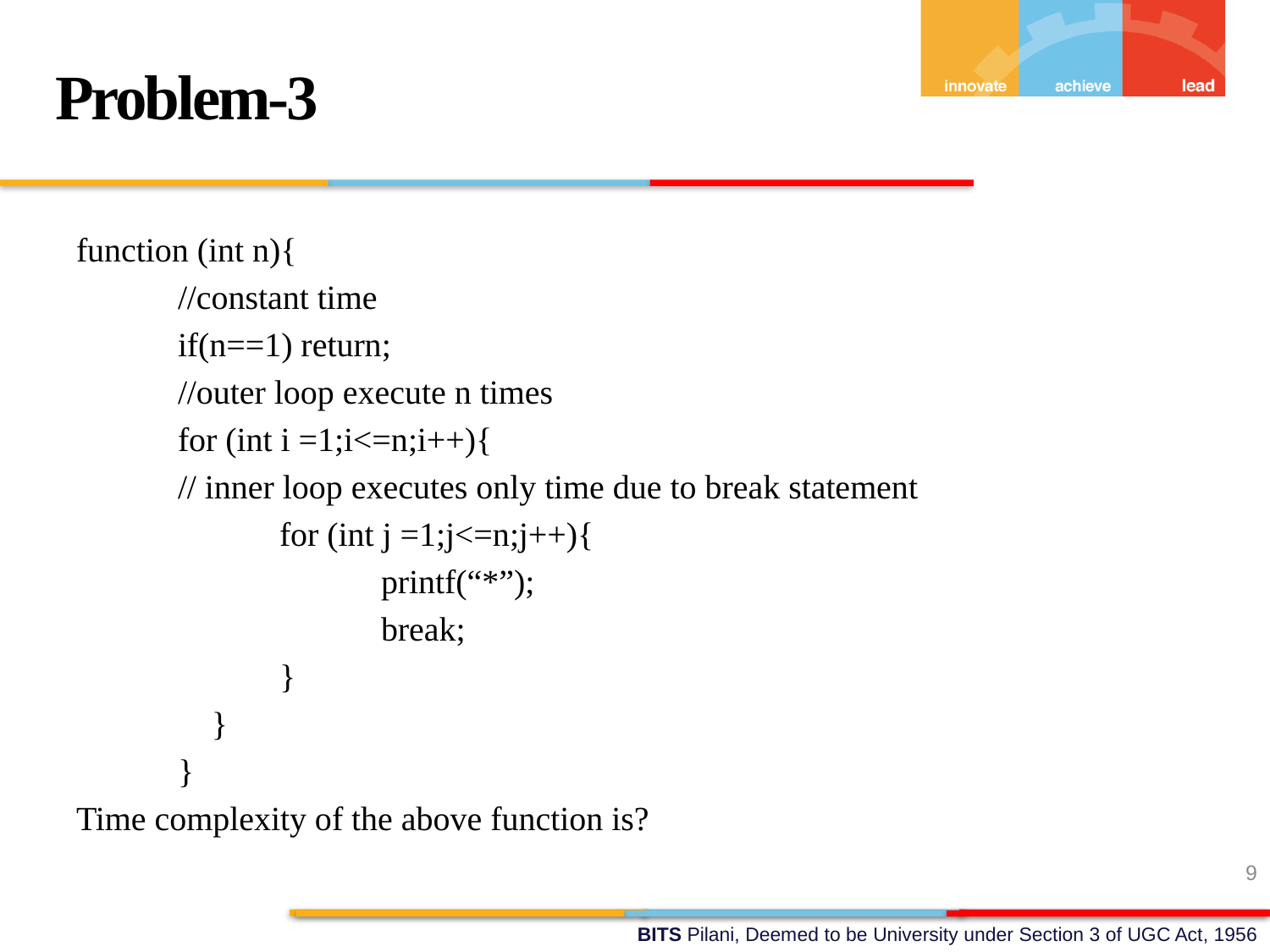

Problem-3
function (int n){
	//constant time
	if(n==1) return;
	//outer loop execute n times
	for (int i =1;i<=n;i++){
	// inner loop executes only time due to break statement
		for (int j =1;j<=n;j++){
			printf(“*”);
			break;
		}
	    }
	}
Time complexity of the above function is?
9